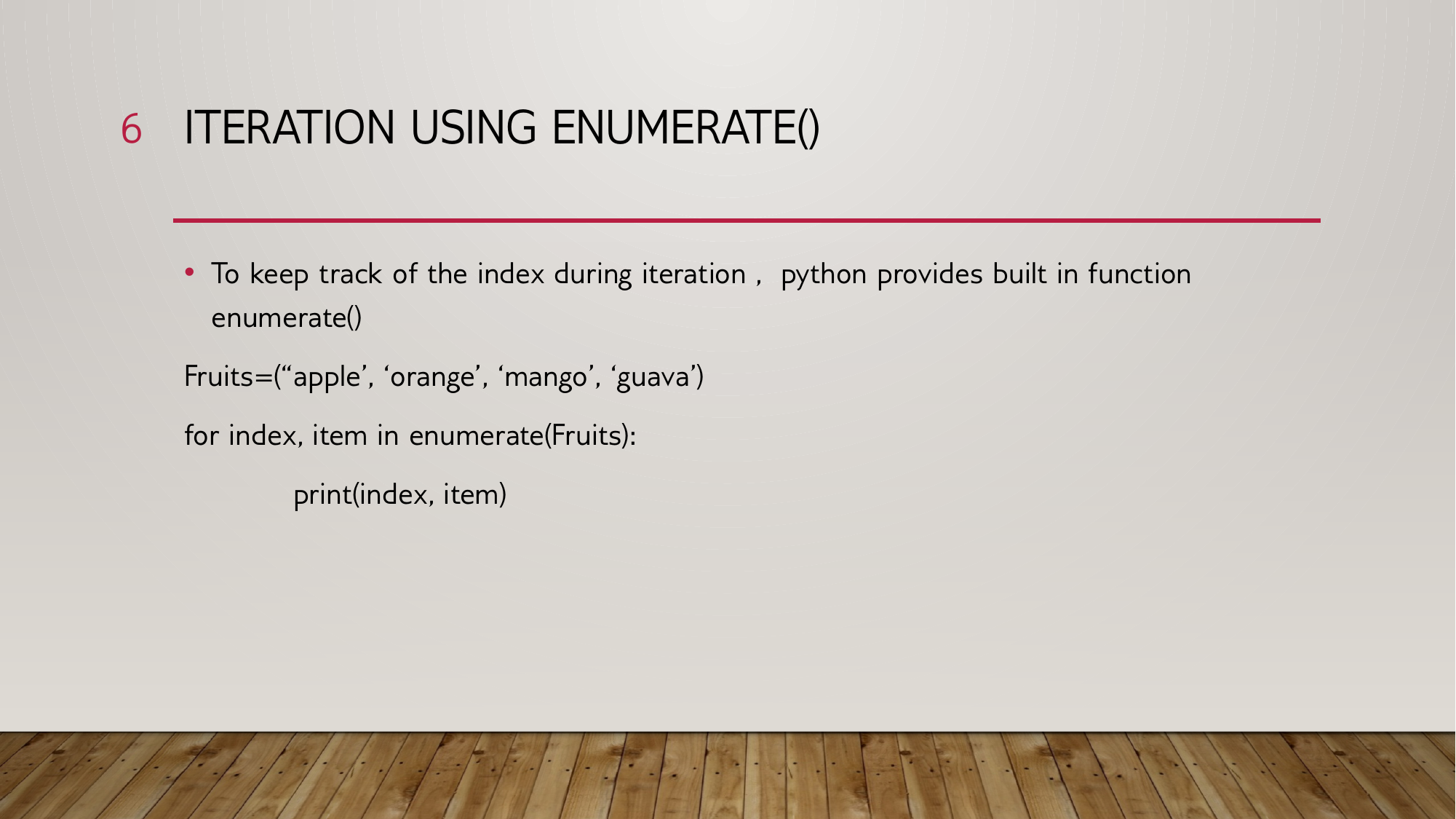

6
# Iteration using enumerate()
To keep track of the index during iteration ,  python provides built in function enumerate()
Fruits=(“apple’, ‘orange’, ‘mango’, ‘guava’)
for index, item in enumerate(Fruits):
	print(index, item)